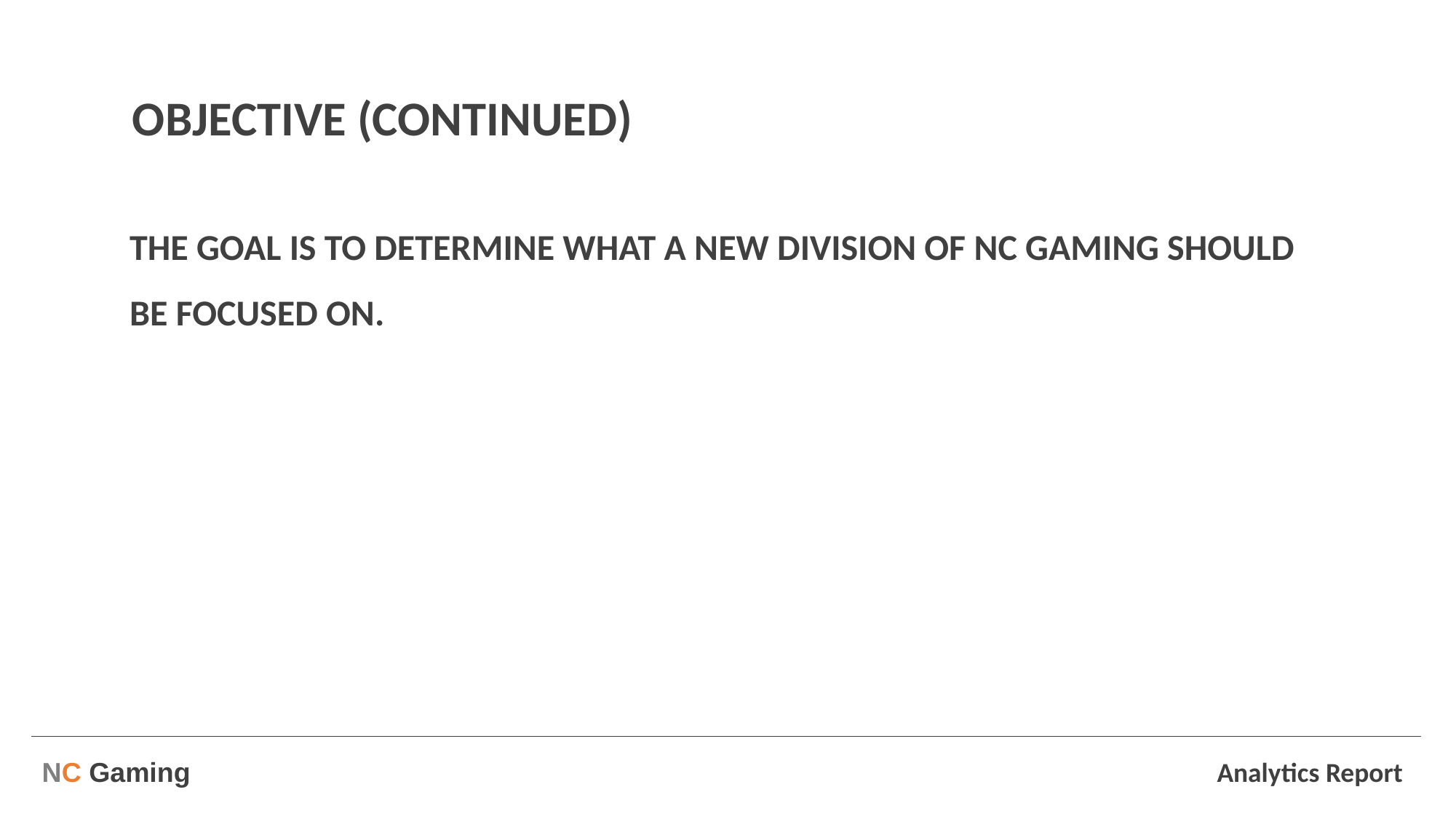

OBJECTIVE (CONTINUED)
THE GOAL IS TO DETERMINE WHAT A NEW DIVISION OF NC GAMING SHOULD BE FOCUSED ON.
NC Gaming
Analytics Report